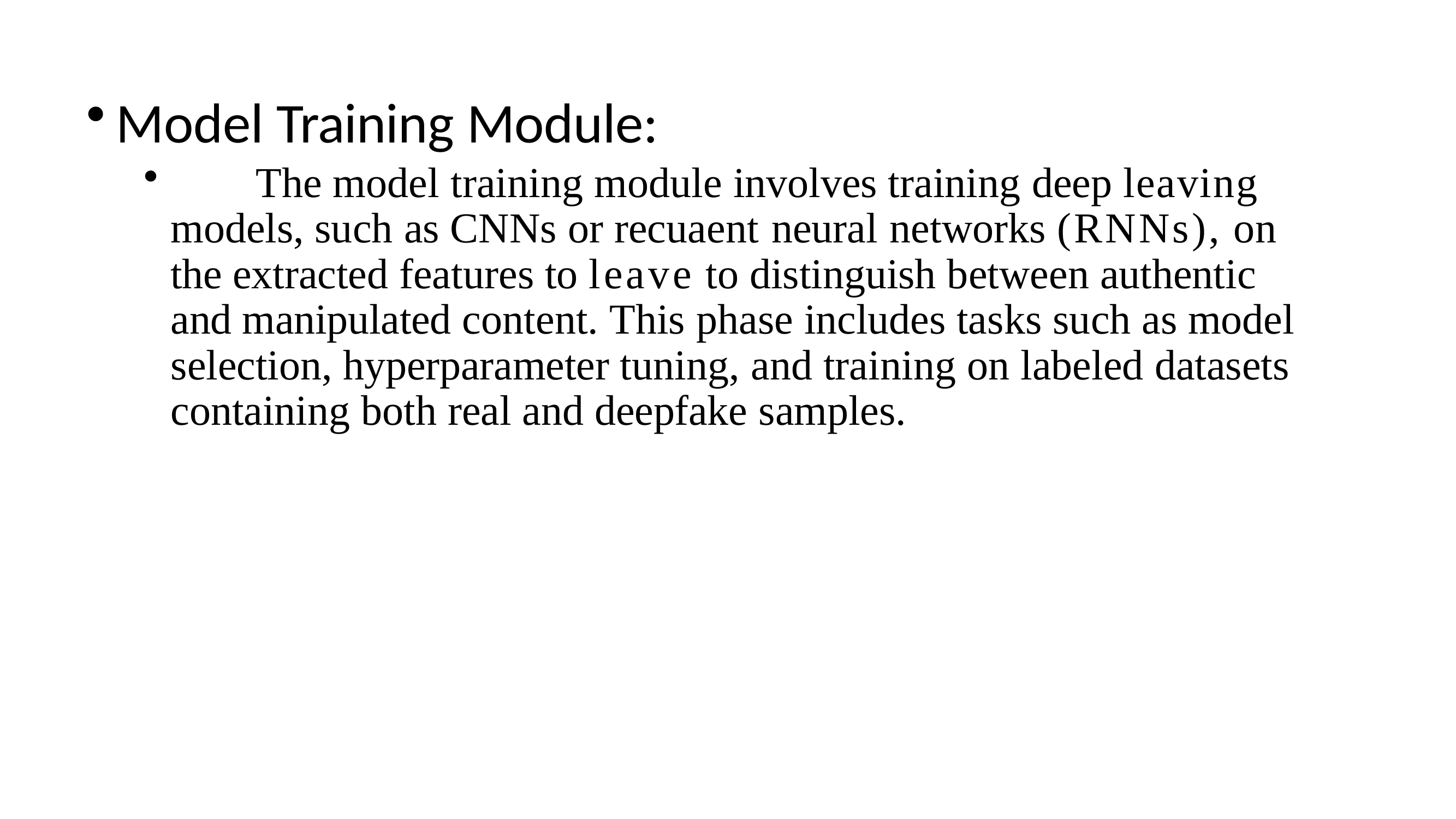

Model Training Module:
	The model training module involves training deep leaving models, such as CNNs or recuaent neural networks (RNNs), on the extracted features to leave to distinguish between authentic and manipulated content. This phase includes tasks such as model selection, hyperparameter tuning, and training on labeled datasets containing both real and deepfake samples.